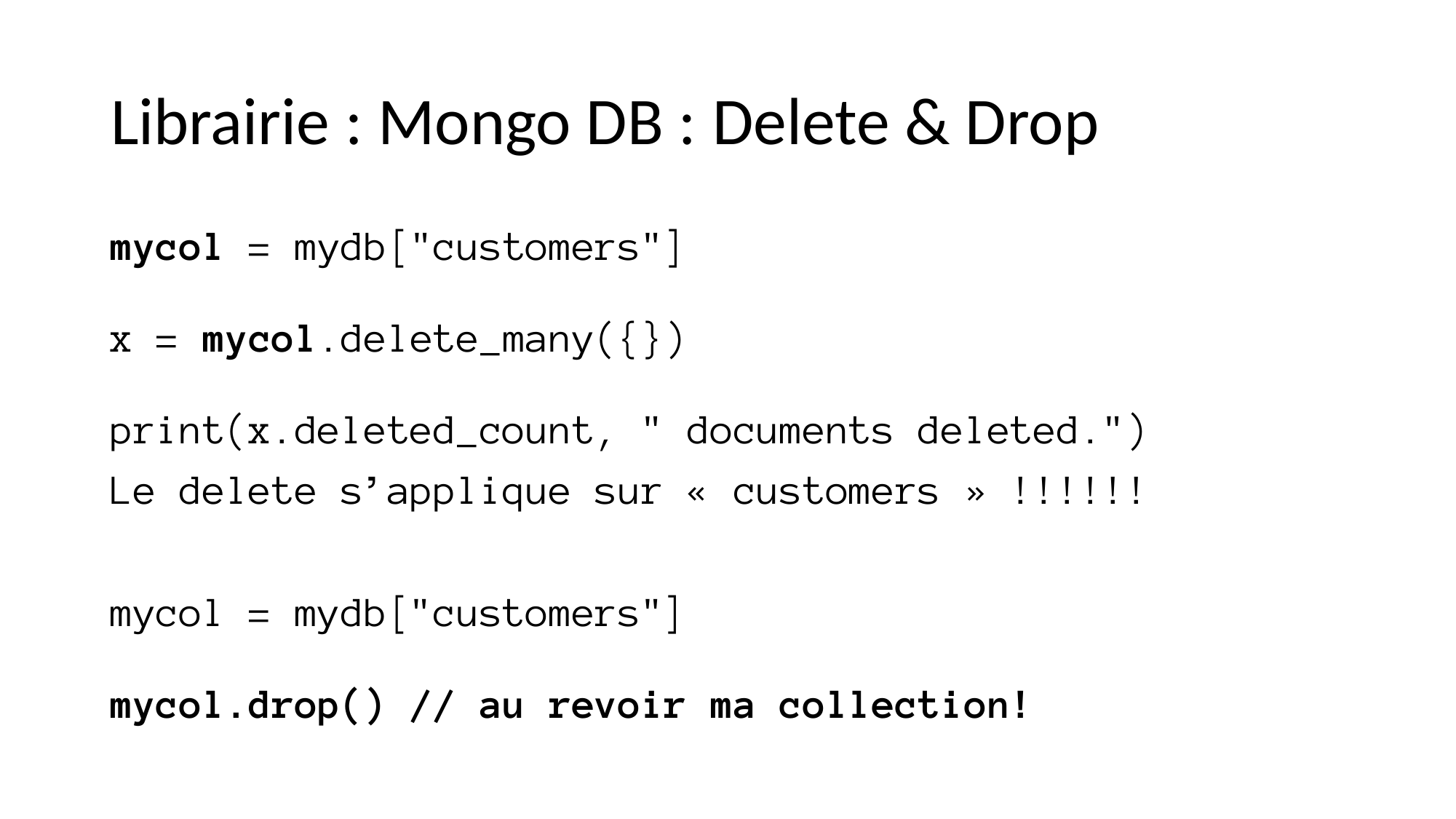

# Librairie : Mongo DB : Delete & Drop
mycol = mydb["customers"]
x = mycol.delete_many({})
print(x.deleted_count, " documents deleted.")
Le delete s’applique sur « customers » !!!!!!

mycol = mydb["customers"]
mycol.drop() // au revoir ma collection!